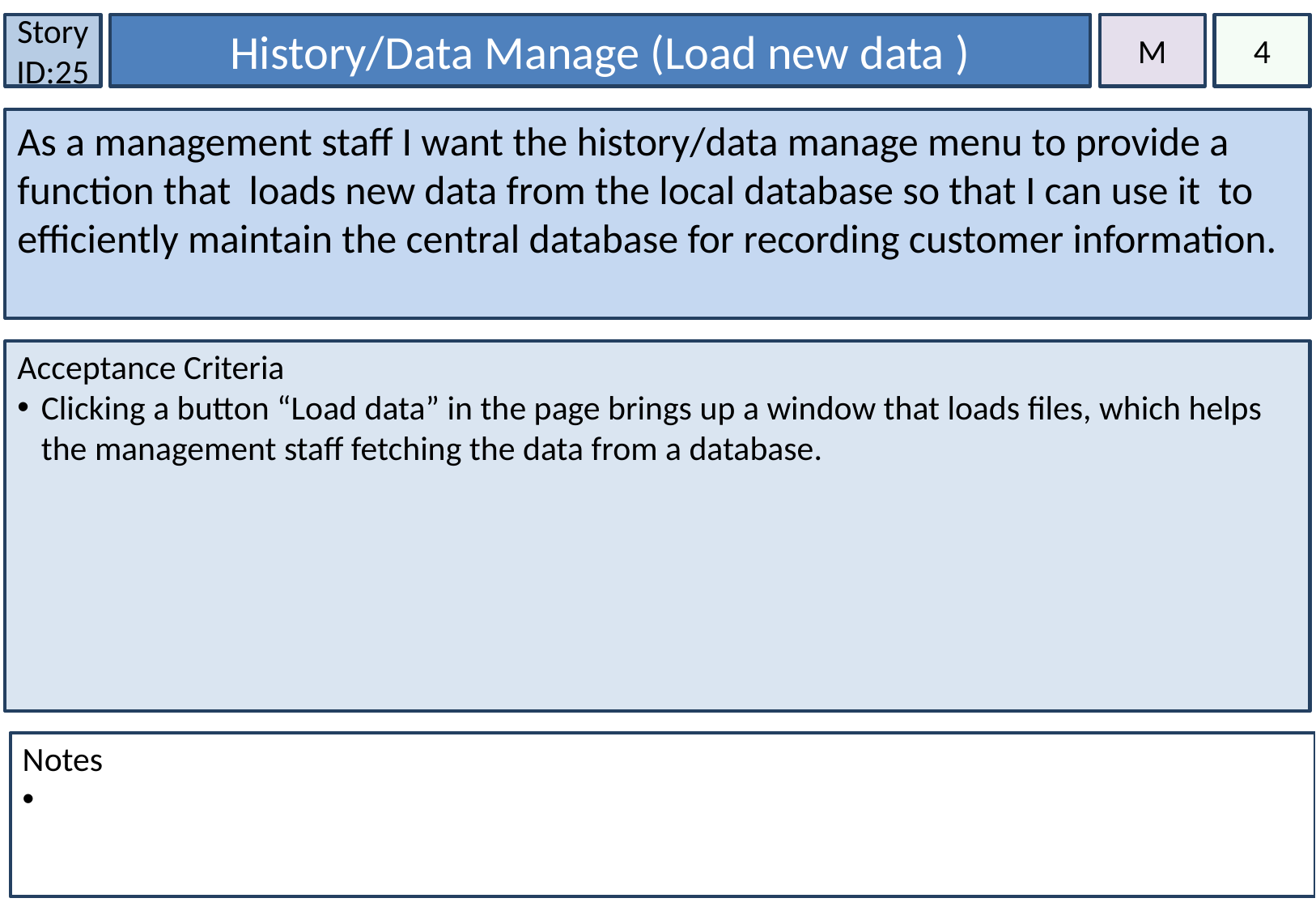

Story ID:25
History/Data Manage (Load new data )
M
4
As a management staff I want the history/data manage menu to provide a function that  loads new data from the local database so that I can use it  to efficiently maintain the central database for recording customer information.
Acceptance Criteria
Clicking a button “Load data” in the page brings up a window that loads files, which helps the management staff fetching the data from a database.

Notes